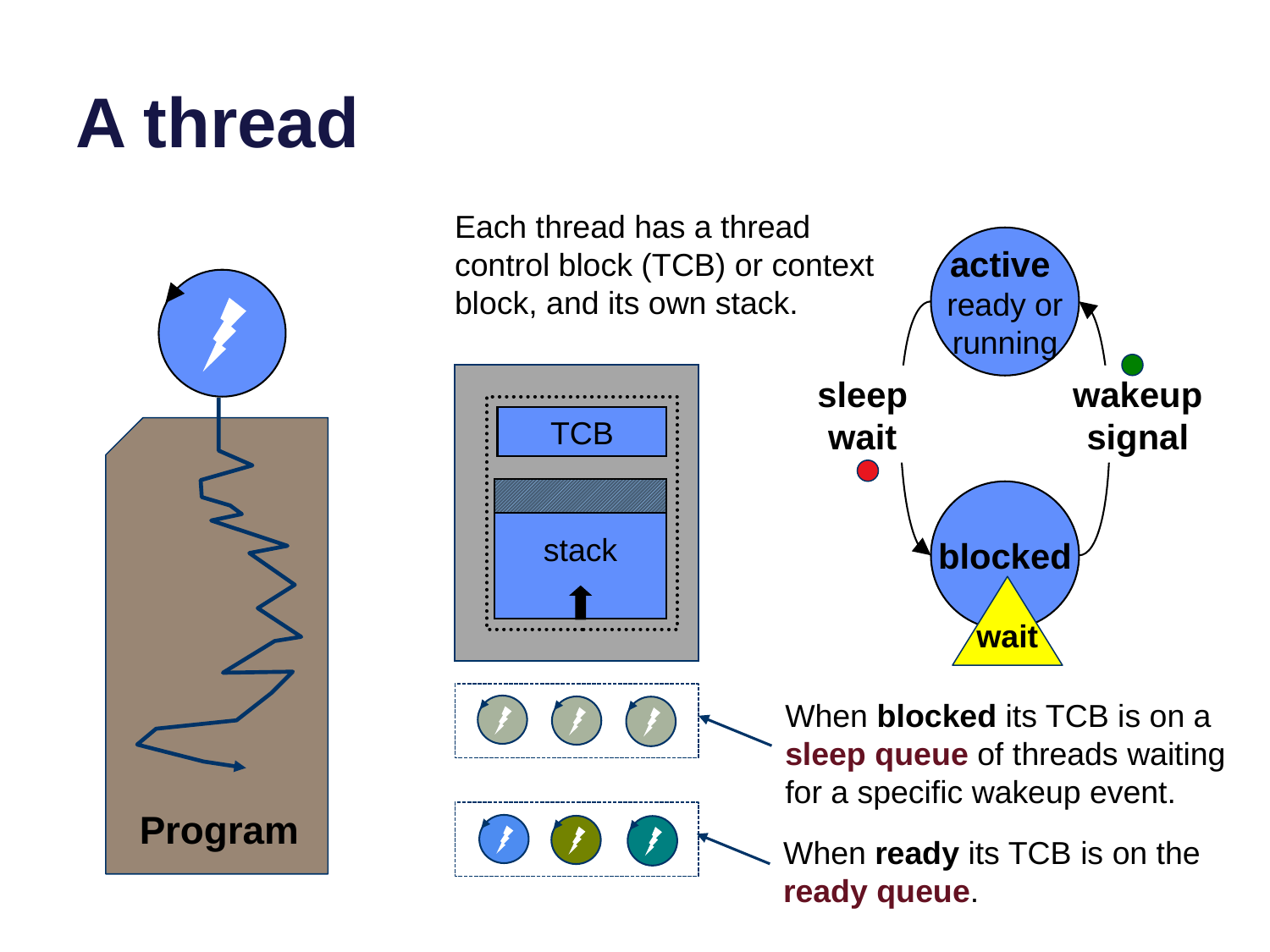

# A thread
Each thread has a thread control block (TCB) or context block, and its own stack.
active
ready or
running

sleep
wait
wakeup
signal

TCB

stack

blocked

wait

When blocked its TCB is on a sleep queue of threads waiting for a specific wakeup event.

Program

When ready its TCB is on the ready queue.